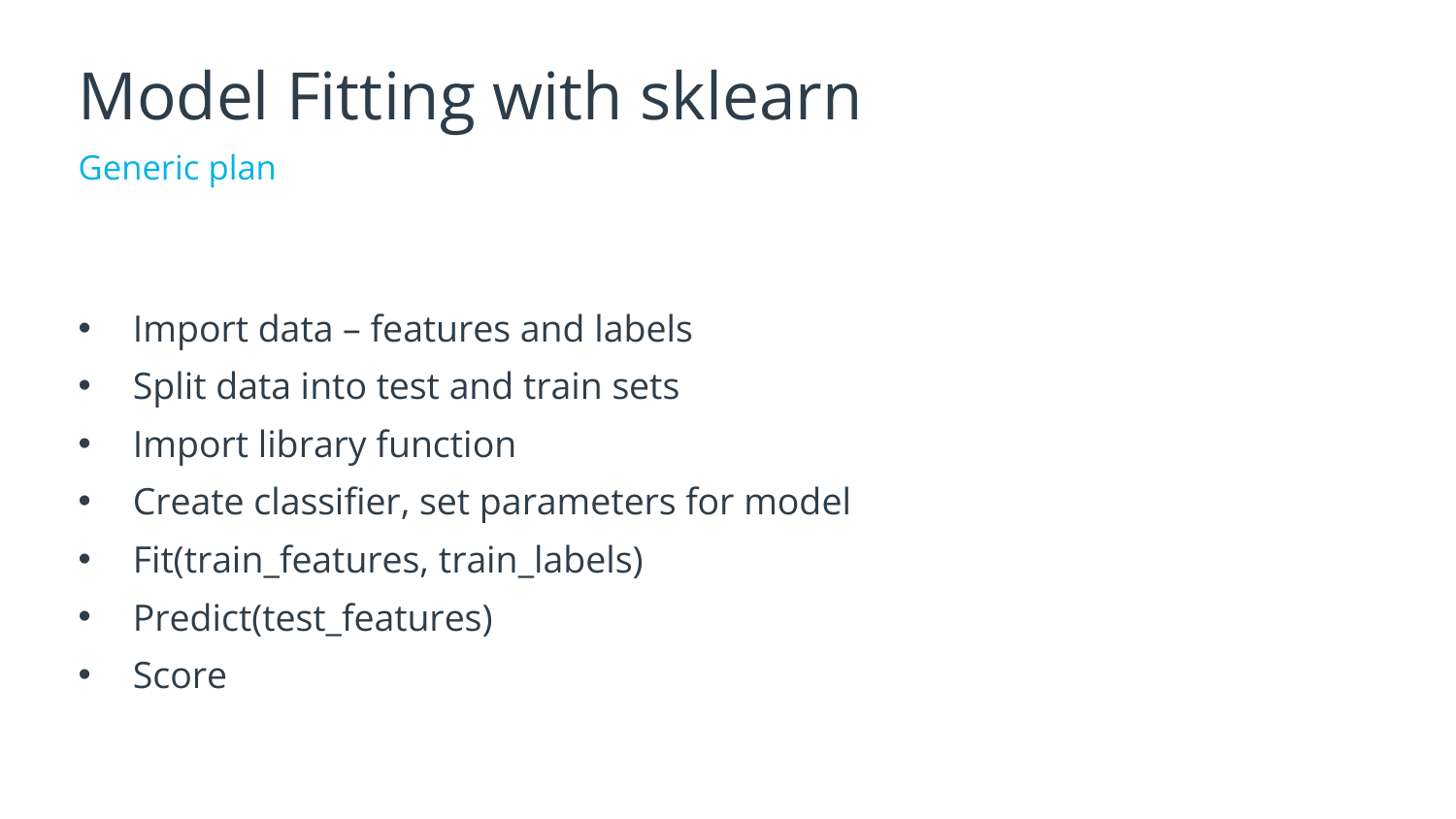

# Model Fitting with sklearn
Generic plan
Import data – features and labels
Split data into test and train sets
Import library function
Create classifier, set parameters for model
Fit(train_features, train_labels)
Predict(test_features)
Score